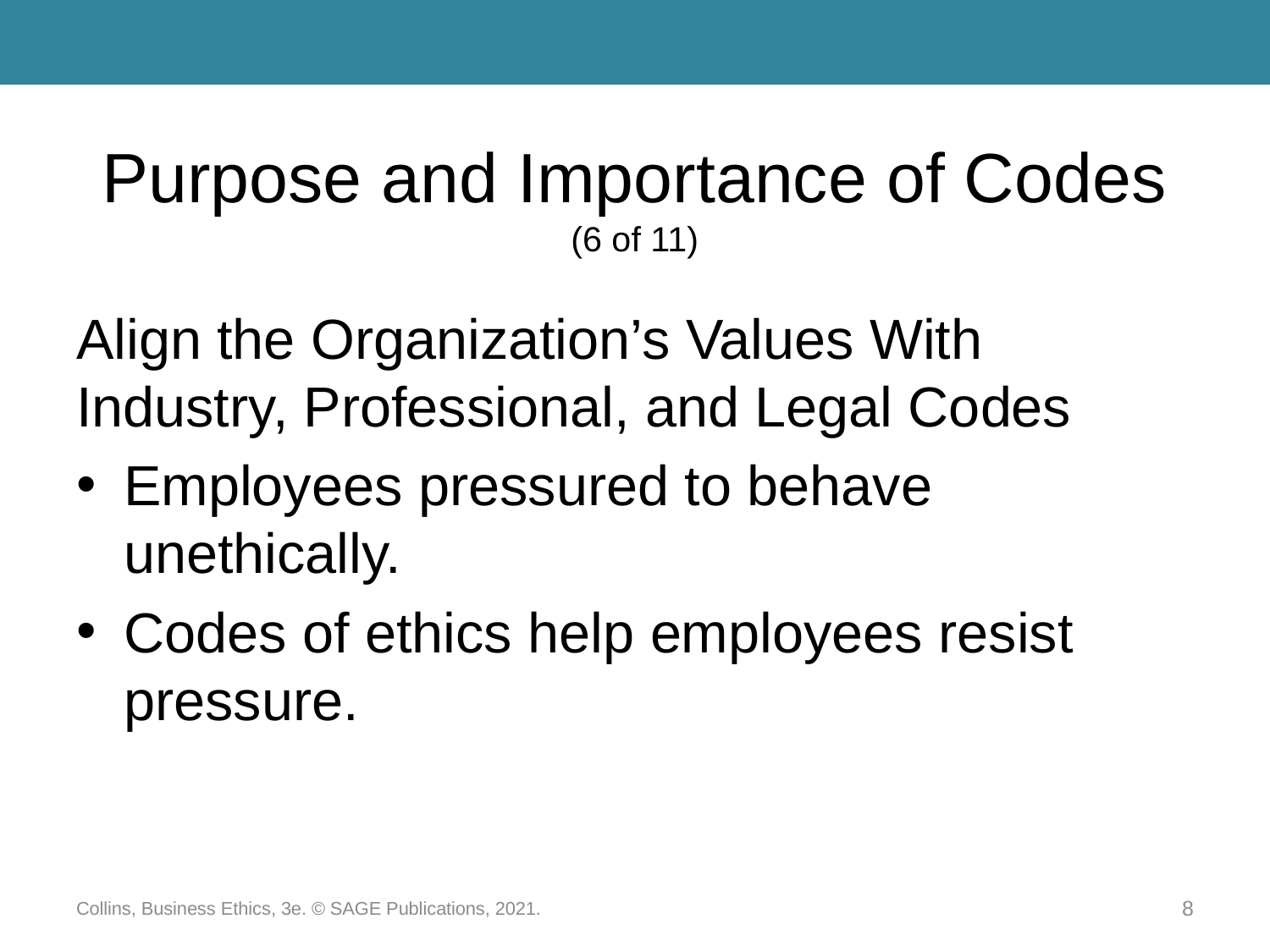

# Purpose and Importance of Codes (6 of 11)
Align the Organization’s Values With Industry, Professional, and Legal Codes
Employees pressured to behave unethically.
Codes of ethics help employees resist pressure.
Collins, Business Ethics, 3e. © SAGE Publications, 2021.
8